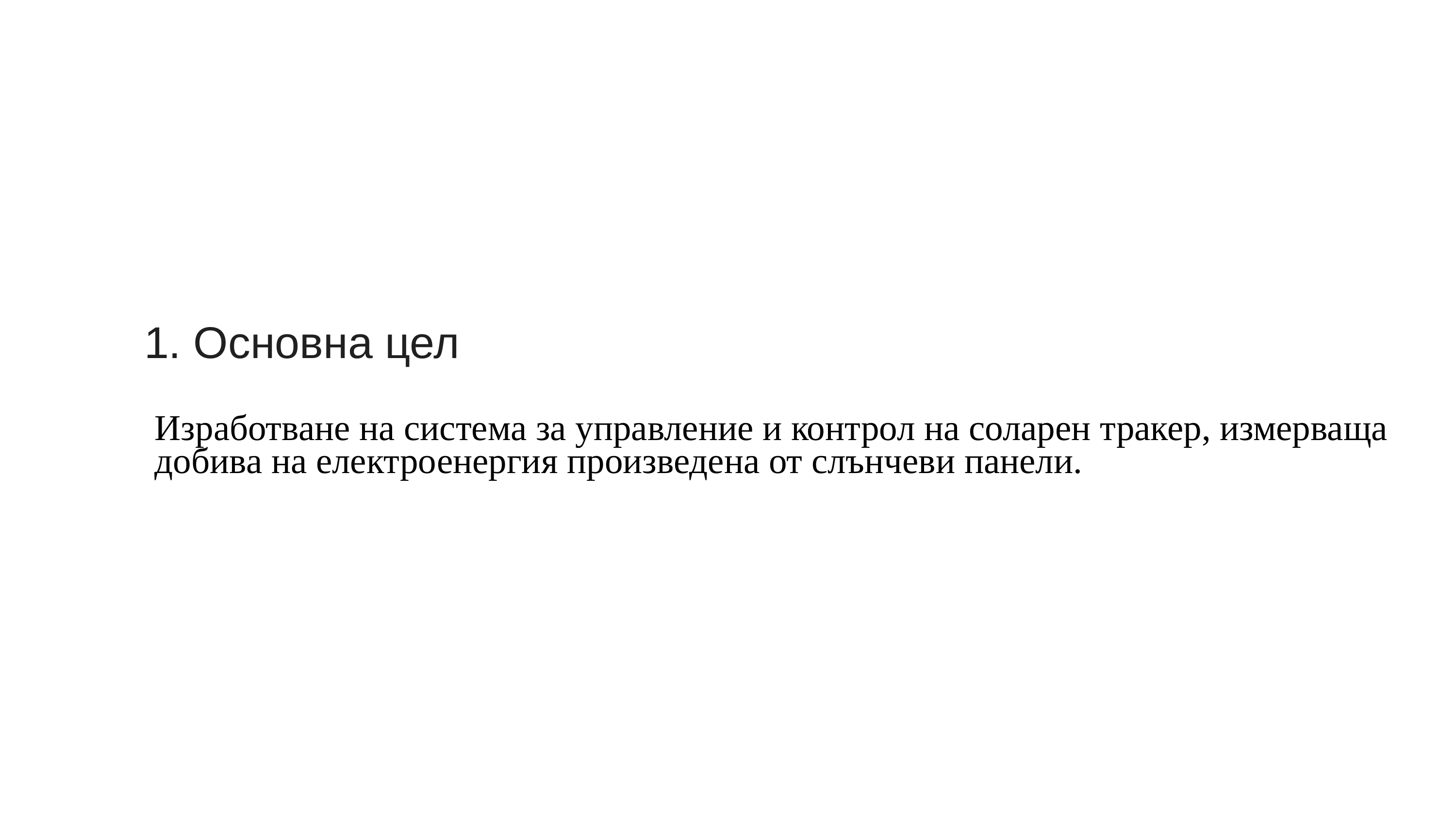

1. Основна цел

Изработване на система за управление и контрол на соларен тракер, измерваща добива на електроенергия произведена от слънчеви панели.